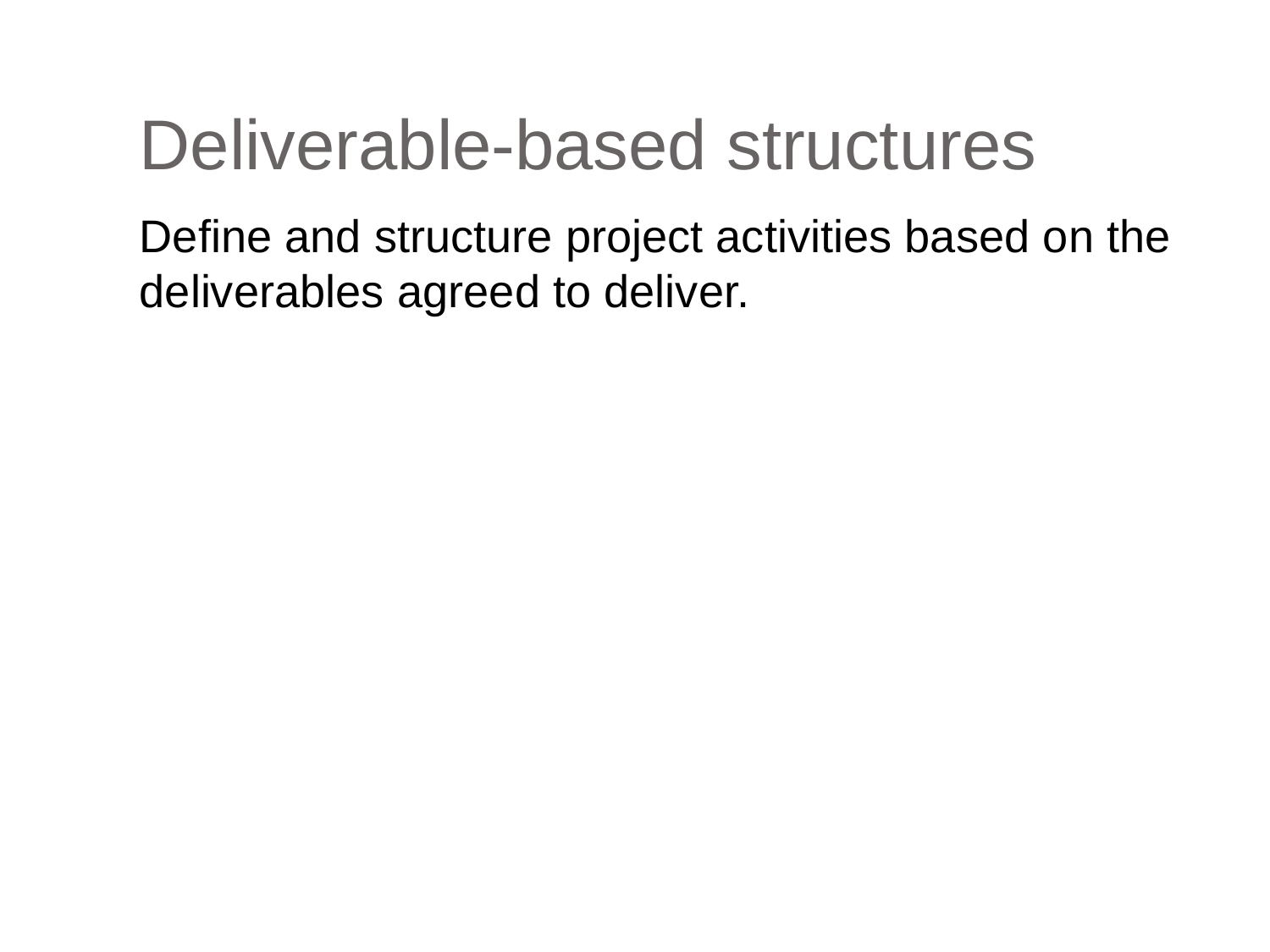

# Deliverable-based structures
Define and structure project activities based on the deliverables agreed to deliver.